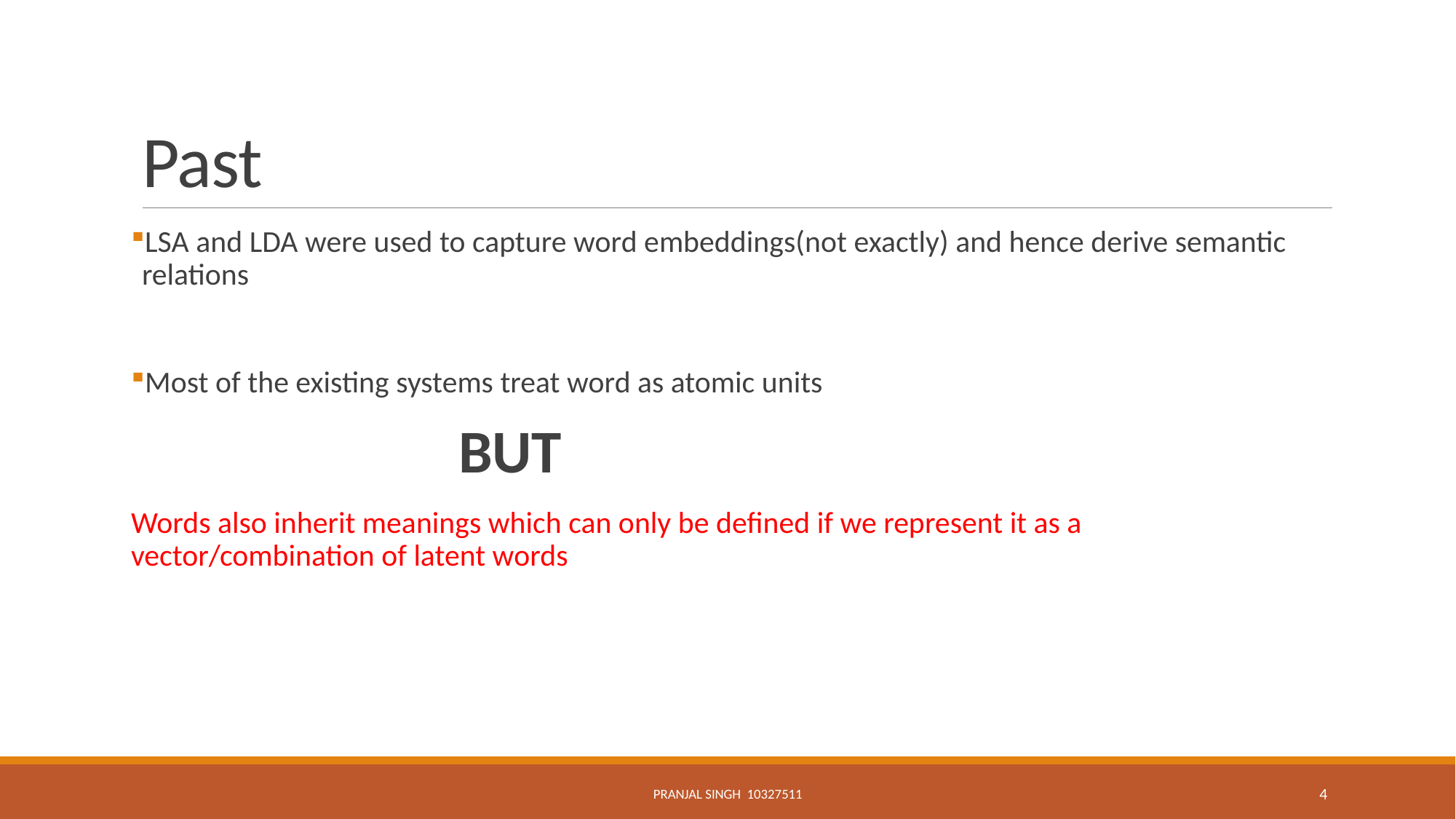

# Past
LSA and LDA were used to capture word embeddings(not exactly) and hence derive semantic relations

Most of the existing systems treat word as atomic units
			BUT
Words also inherit meanings which can only be defined if we represent it as a vector/combination of latent words
Pranjal Singh  10327511
4